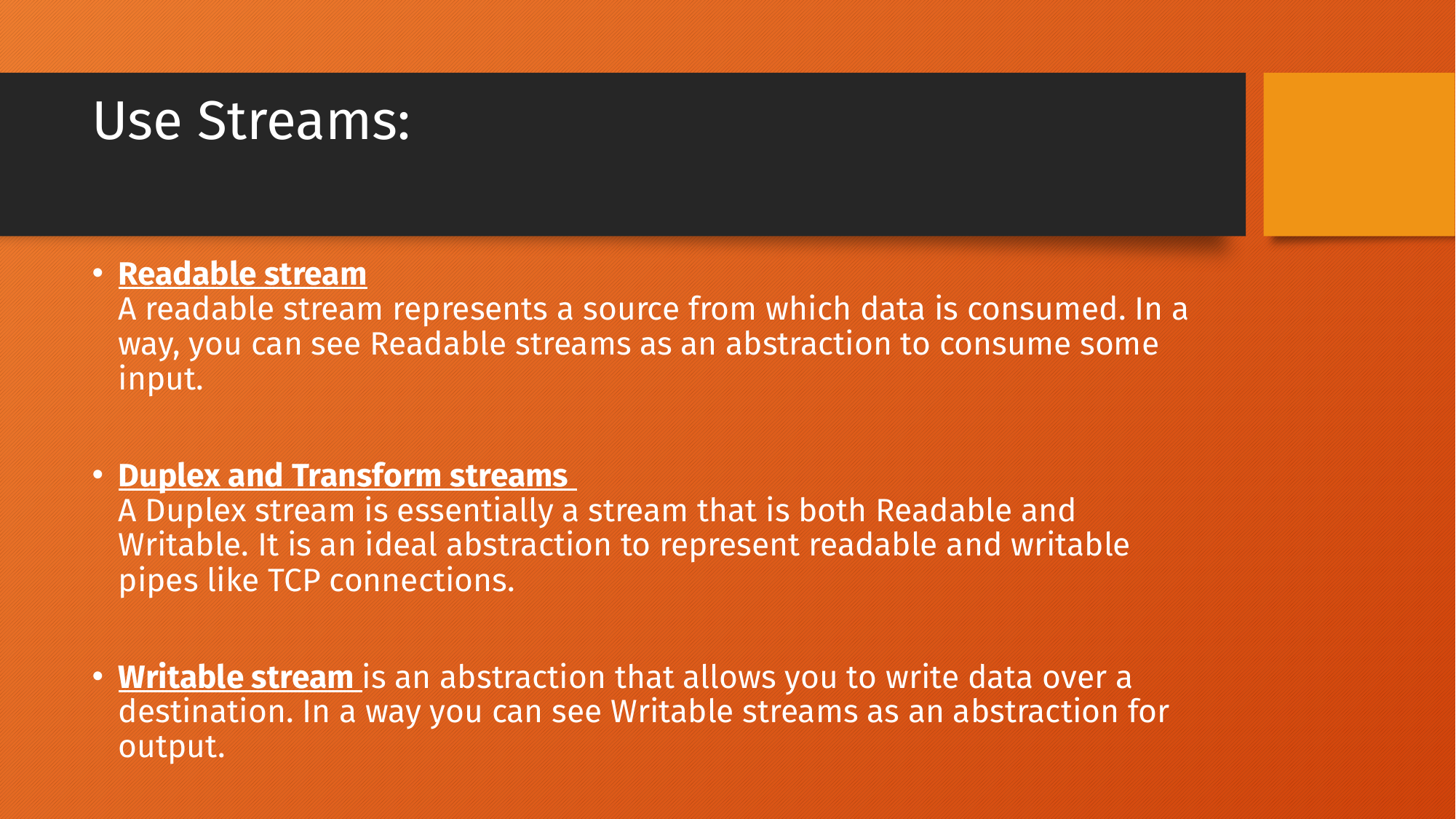

# Use Streams:
Readable stream
A readable stream represents a source from which data is consumed. In a way, you can see Readable streams as an abstraction to consume some input.

Duplex and Transform streams
A Duplex stream is essentially a stream that is both Readable and Writable. It is an ideal abstraction to represent readable and writable pipes like TCP connections.

Writable stream is an abstraction that allows you to write data over a destination. In a way you can see Writable streams as an abstraction for output.